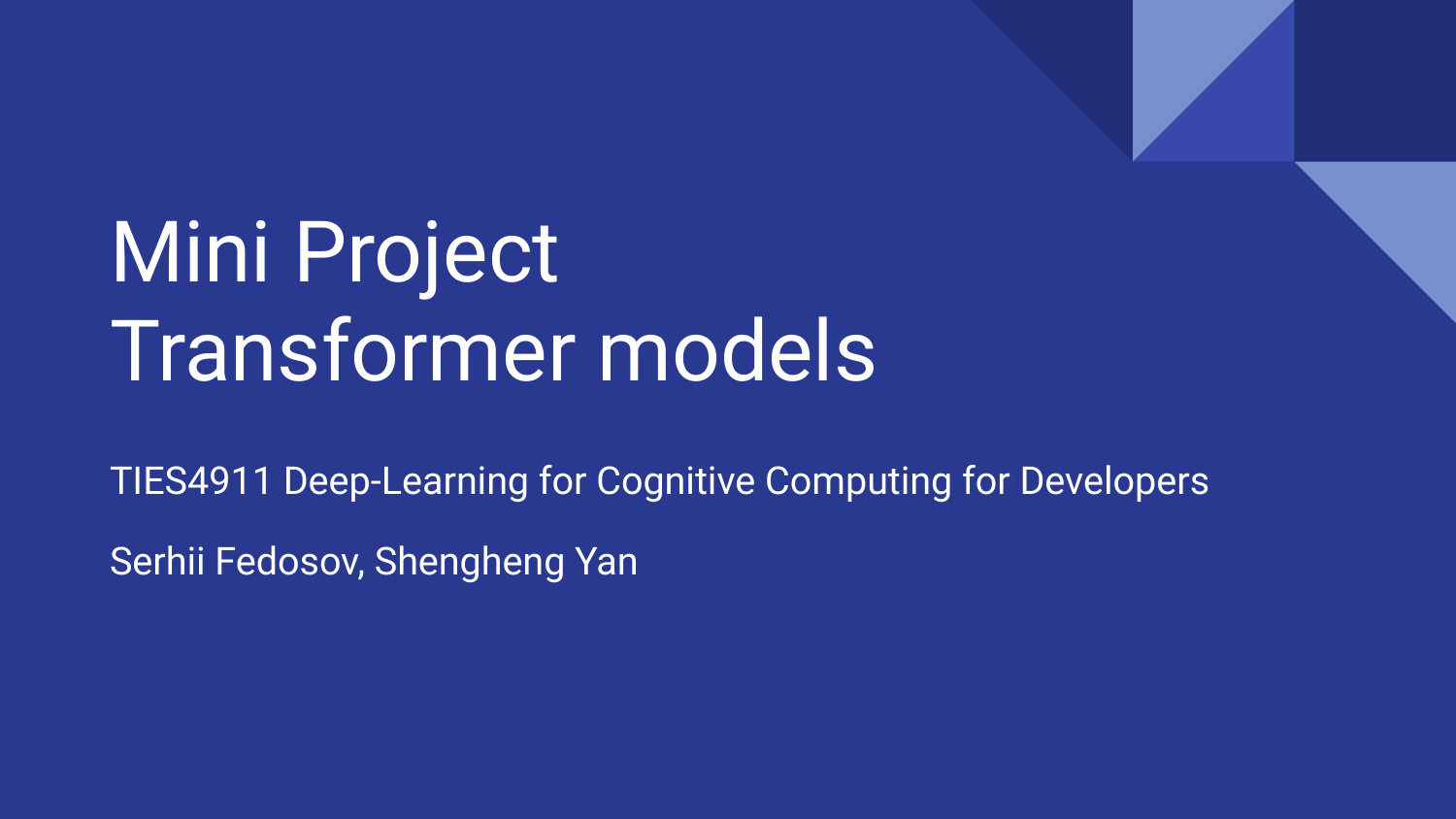

# Mini Project
Transformer models
TIES4911 Deep-Learning for Cognitive Computing for Developers

Serhii Fedosov, Shengheng Yan